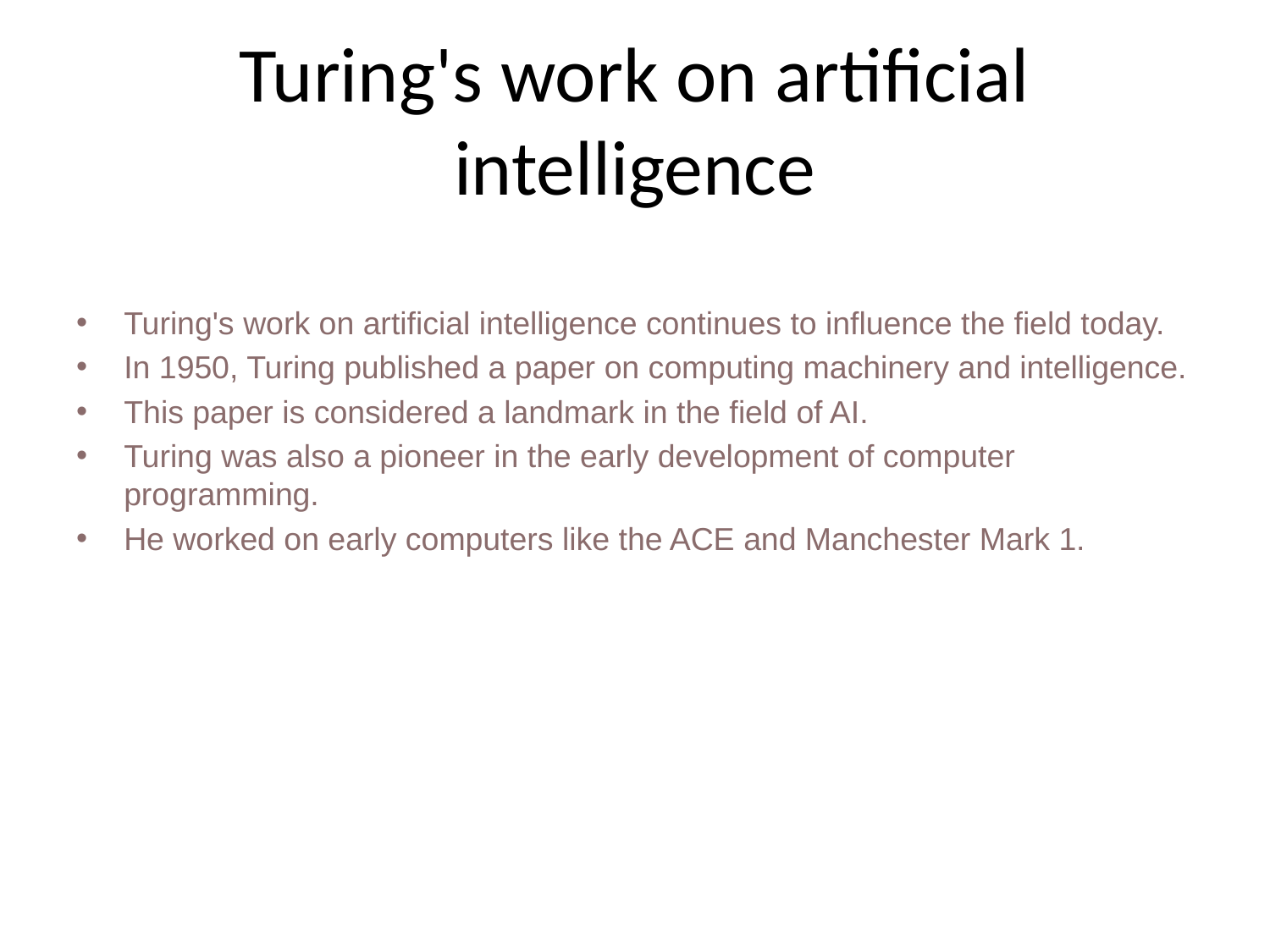

# Turing's work on artificial intelligence

Turing's work on artificial intelligence continues to influence the field today.
In 1950, Turing published a paper on computing machinery and intelligence.
This paper is considered a landmark in the field of AI.
Turing was also a pioneer in the early development of computer programming.
He worked on early computers like the ACE and Manchester Mark 1.